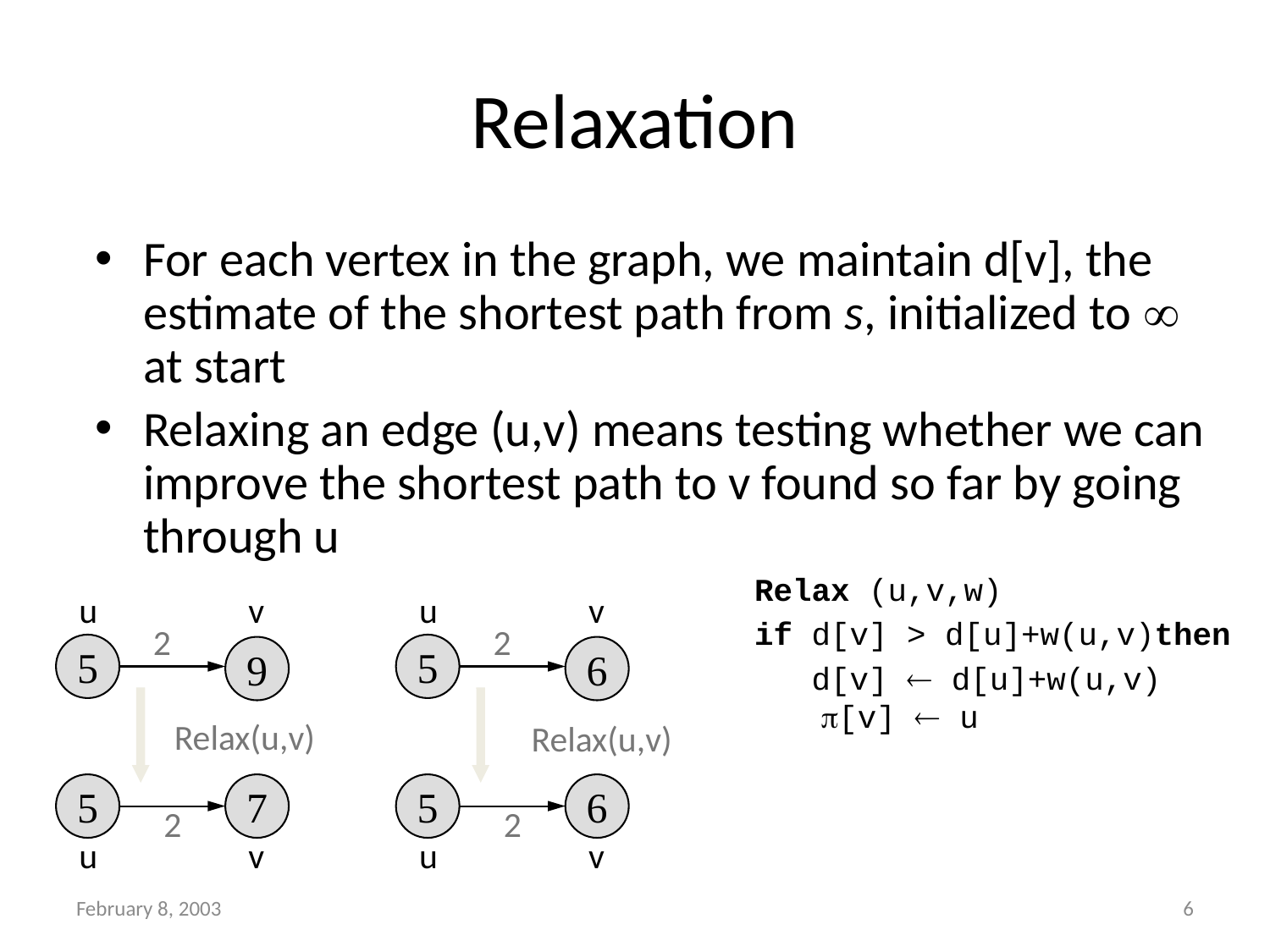

# Relaxation
For each vertex in the graph, we maintain d[v], the estimate of the shortest path from s, initialized to ∞ at start
Relaxing an edge (u,v) means testing whether we can improve the shortest path to v found so far by going through u
Relax (u,v,w)
if d[v] > d[u]+w(u,v)then
   d[v] ← d[u]+w(u,v)
 π[v] ← u
u
v
u
v
2
2
5
5
9
6

Relax(u,v)
Relax(u,v)
5
7
5
6
2
2
u
v
u
v
February 8, 2003
6